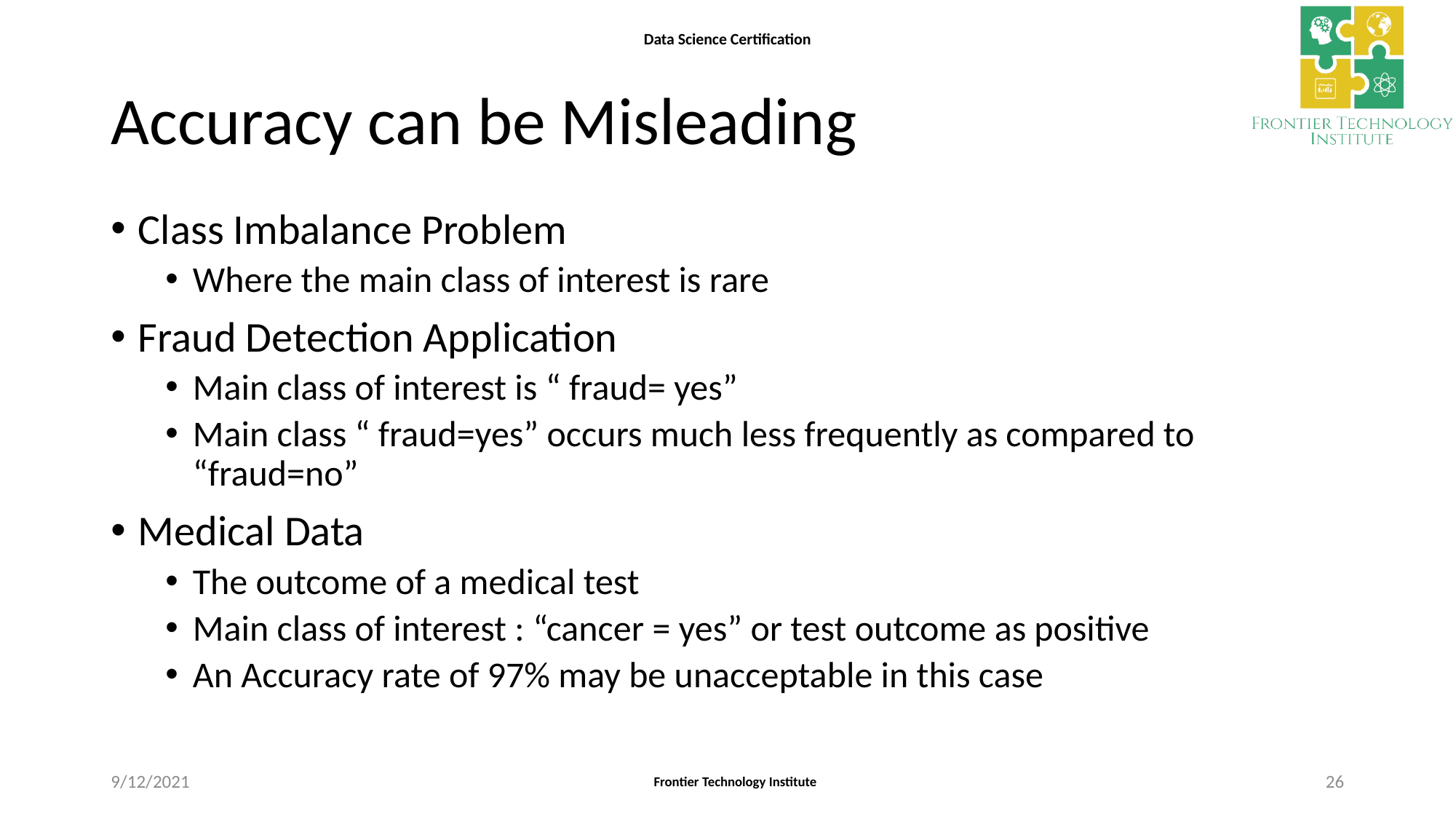

# Accuracy can be Misleading
Class Imbalance Problem
Where the main class of interest is rare
Fraud Detection Application
Main class of interest is “ fraud= yes”
Main class “ fraud=yes” occurs much less frequently as compared to “fraud=no”
Medical Data
The outcome of a medical test
Main class of interest : “cancer = yes” or test outcome as positive
An Accuracy rate of 97% may be unacceptable in this case
9/12/2021
26